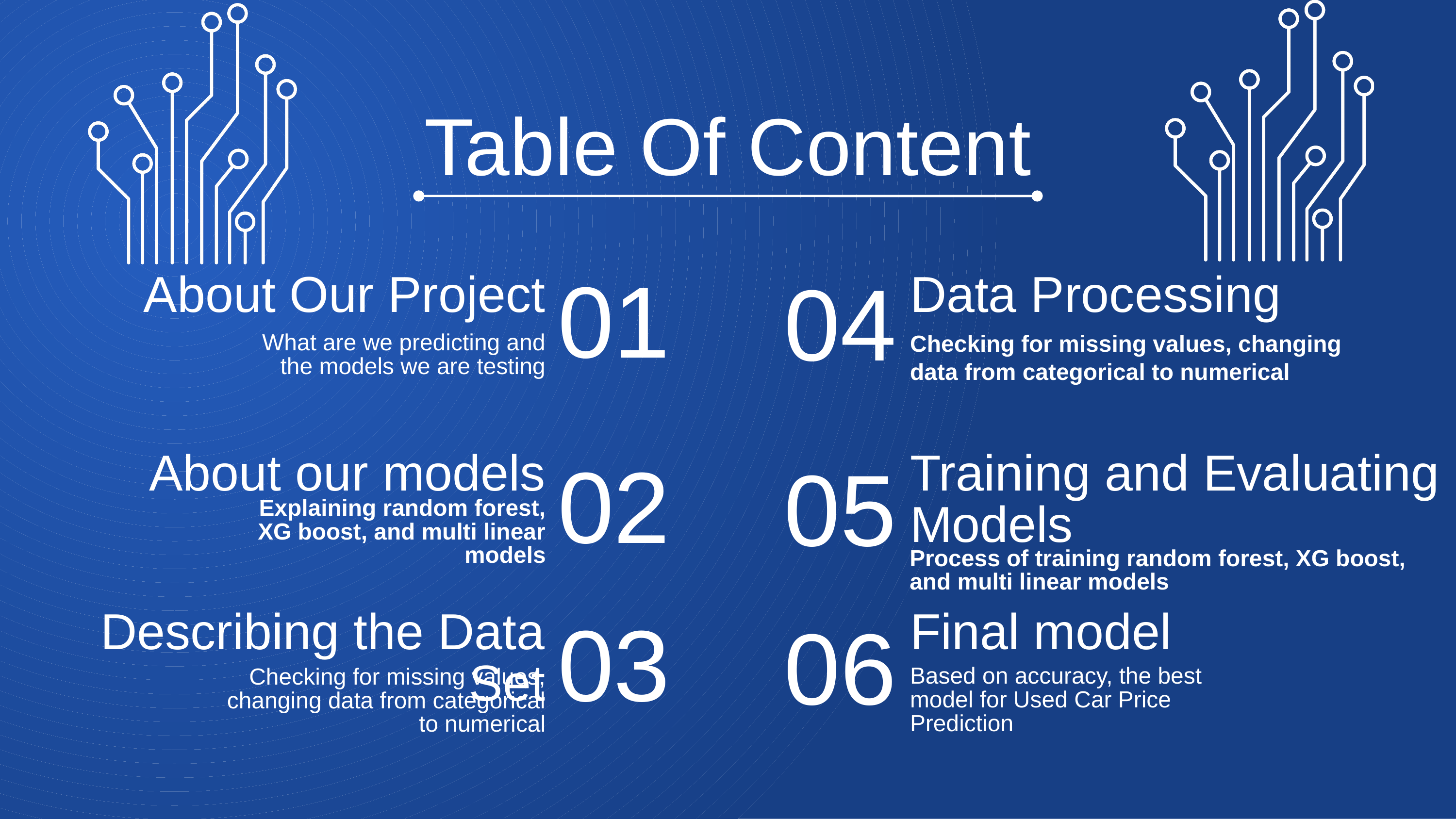

Table Of Content

About Our Project
Data Processing
01
04
Checking for missing values, changing data from categorical to numerical

What are we predicting and the models we are testing
About our models
Training and Evaluating Models
02
05
Explaining random forest, XG boost, and multi linear models

Process of training random forest, XG boost, and multi linear models
Describing the Data Set
Final model
03
06
Based on accuracy, the best model for Used Car Price Prediction
Checking for missing values, changing data from categorical to numerical